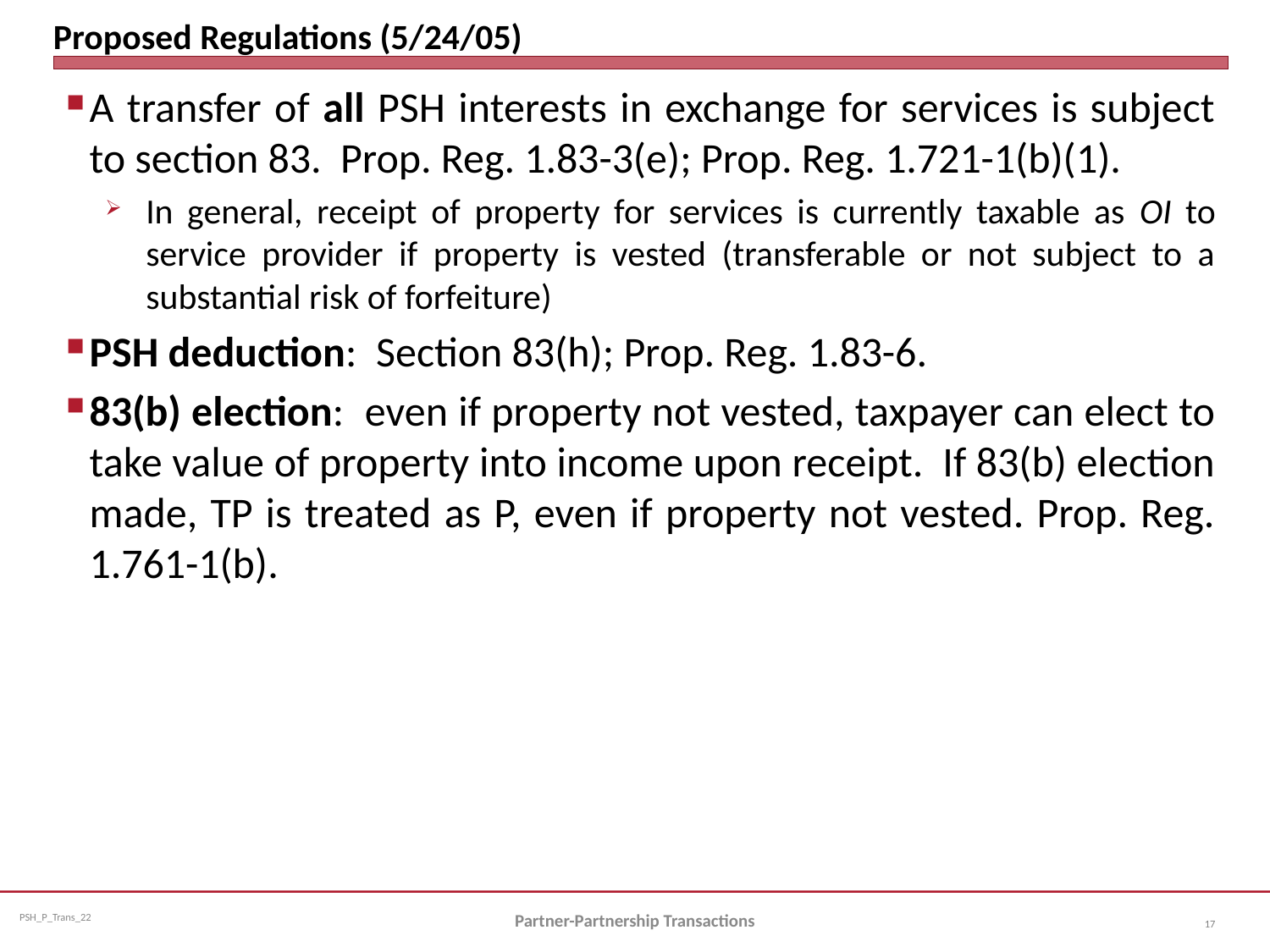

# Proposed Regulations (5/24/05)
A transfer of all PSH interests in exchange for services is subject to section 83.  Prop. Reg. 1.83-3(e); Prop. Reg. 1.721-1(b)(1).
In general, receipt of property for services is currently taxable as OI to service provider if property is vested (transferable or not subject to a substantial risk of forfeiture)
PSH deduction:  Section 83(h); Prop. Reg. 1.83-6.
83(b) election:  even if property not vested, taxpayer can elect to take value of property into income upon receipt.  If 83(b) election made, TP is treated as P, even if property not vested. Prop. Reg. 1.761-1(b).
Partner-Partnership Transactions
17